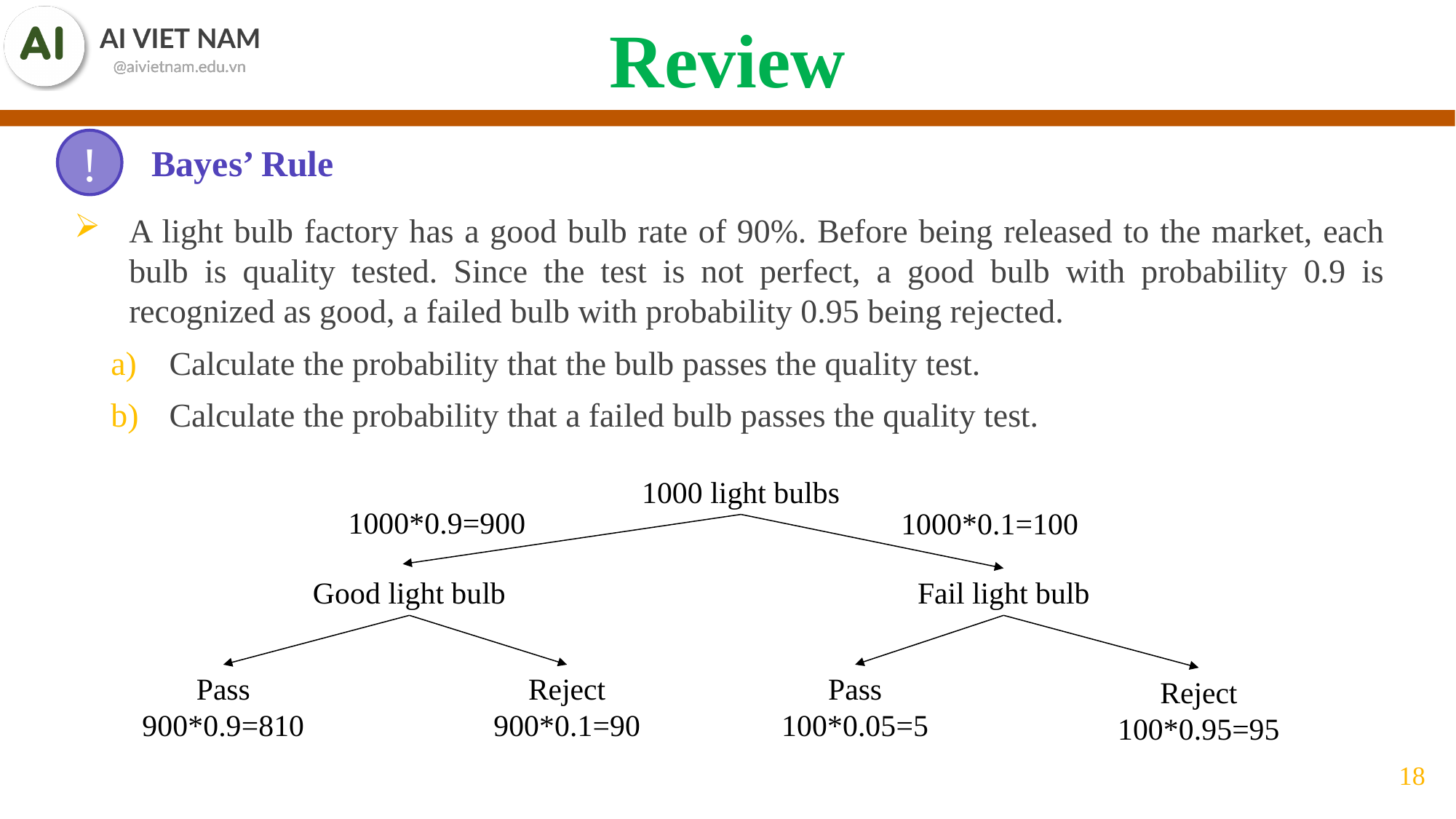

Review

Bayes’ Rule
!
A light bulb factory has a good bulb rate of 90%. Before being released to the market, each bulb is quality tested. Since the test is not perfect, a good bulb with probability 0.9 is recognized as good, a failed bulb with probability 0.95 being rejected.
Calculate the probability that the bulb passes the quality test.
Calculate the probability that a failed bulb passes the quality test.
1000 light bulbs
1000*0.9=900
1000*0.1=100
Good light bulb
Fail light bulb
Pass
900*0.9=810
Reject
900*0.1=90
Pass
100*0.05=5
Reject
100*0.95=95
18